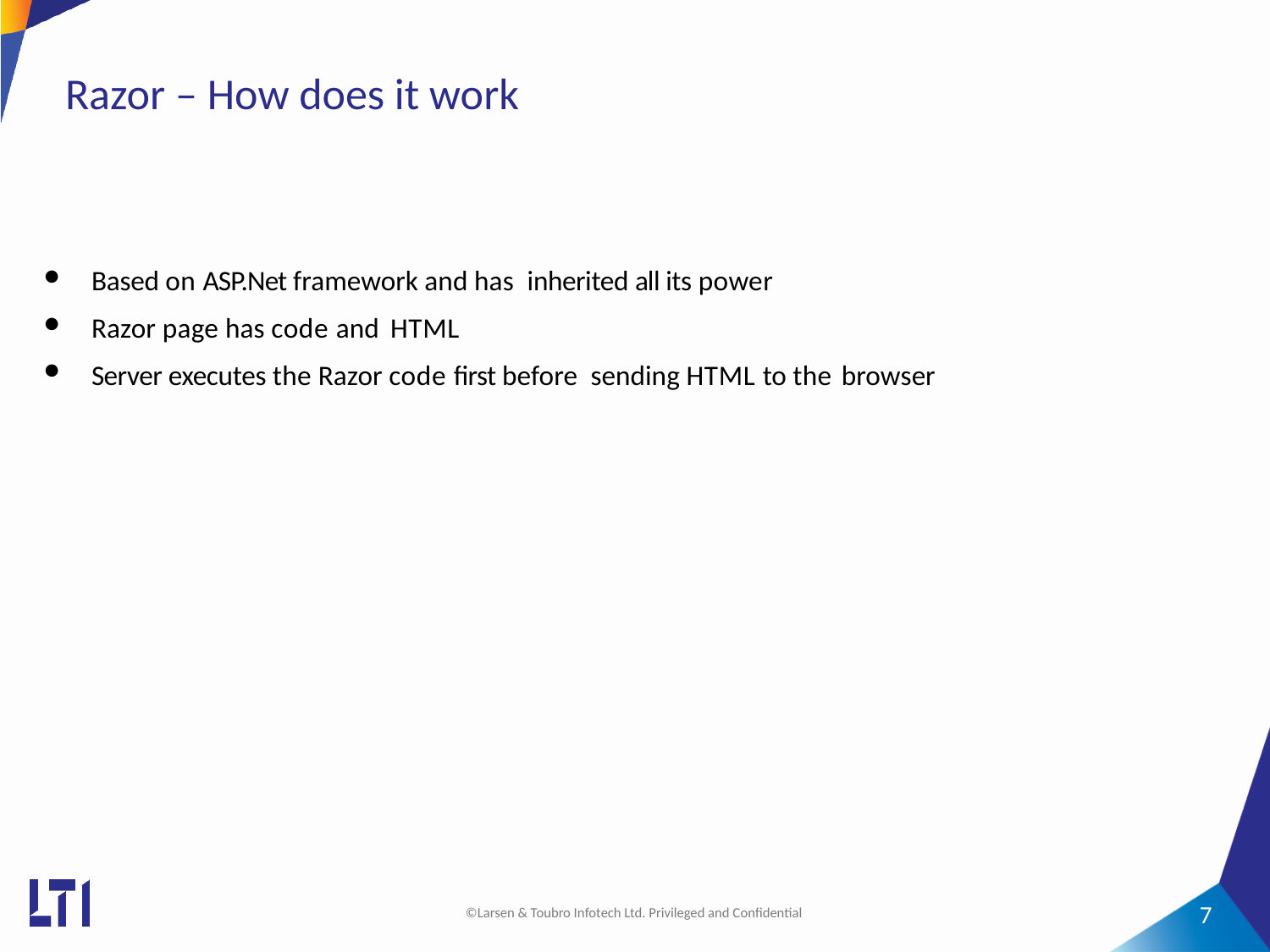

# Razor – How does it work
Based on ASP.Net framework and has  inherited all its power
Razor page has code and HTML
Server executes the Razor code first before  sending HTML to the browser